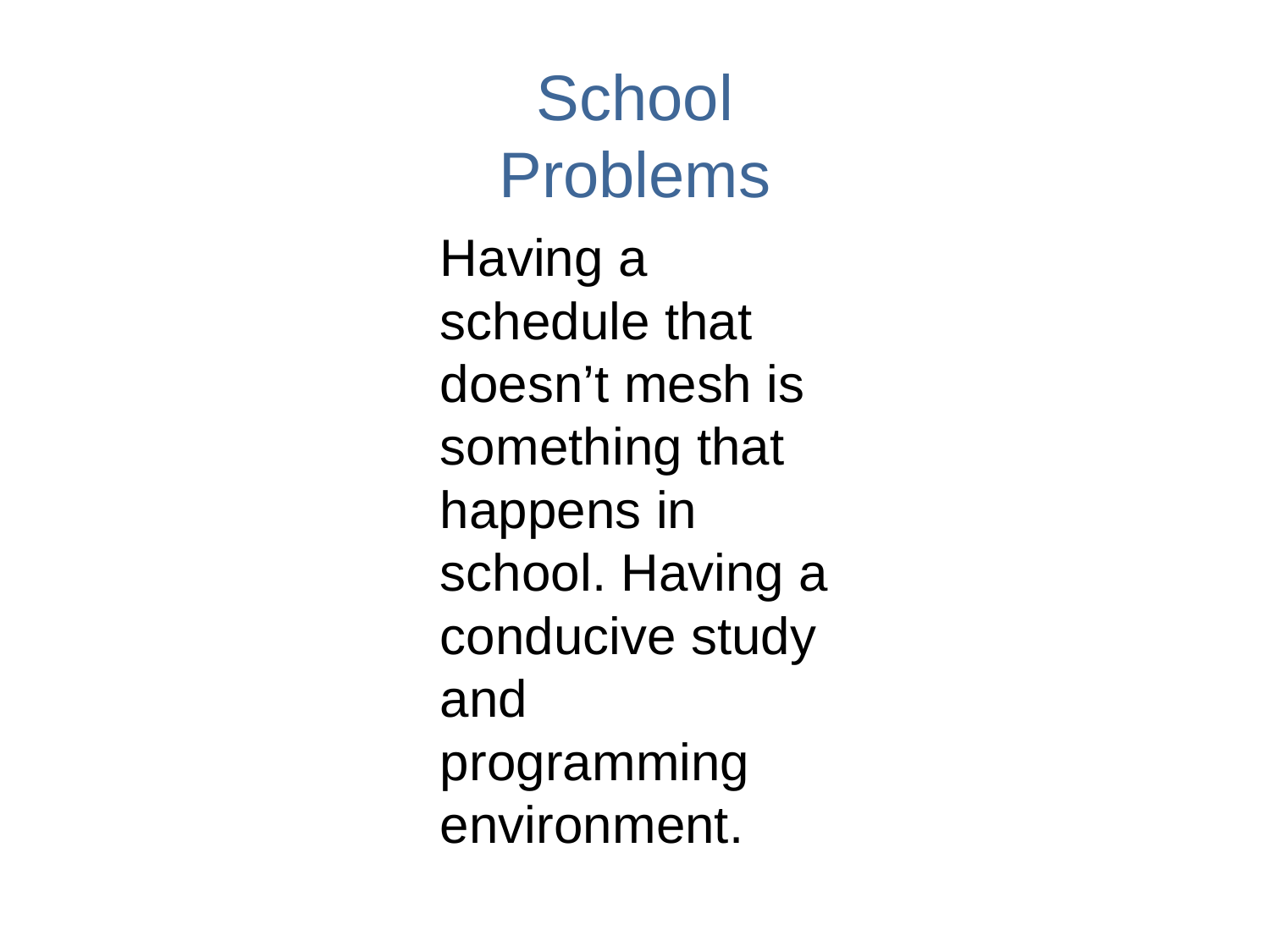

School Problems
Having a schedule that doesn’t mesh is something that happens in school. Having a conducive study and programming environment.